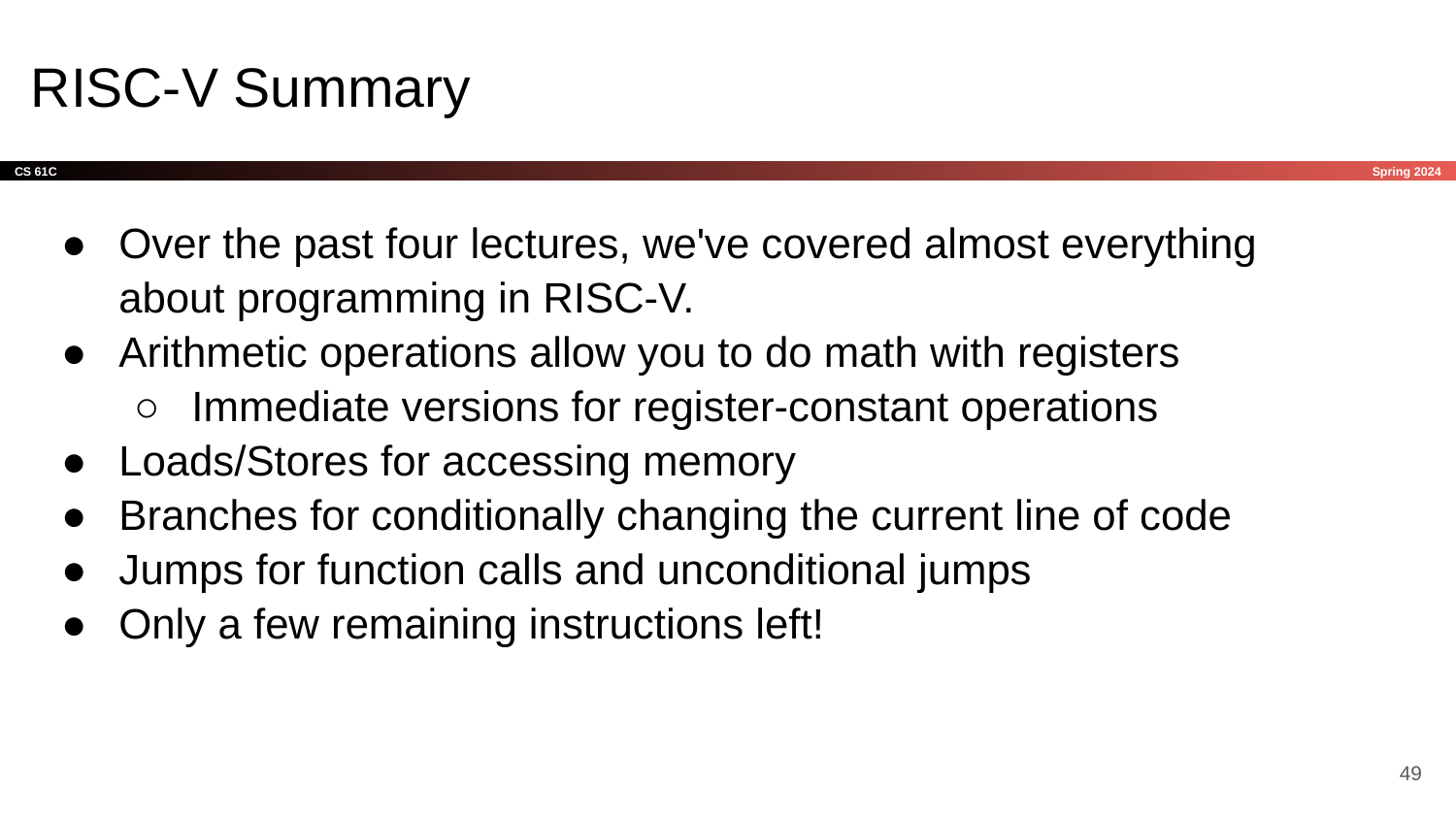

# RISC-V Summary
Over the past four lectures, we've covered almost everything about programming in RISC-V.
Arithmetic operations allow you to do math with registers
Immediate versions for register-constant operations
Loads/Stores for accessing memory
Branches for conditionally changing the current line of code
Jumps for function calls and unconditional jumps
Only a few remaining instructions left!
49